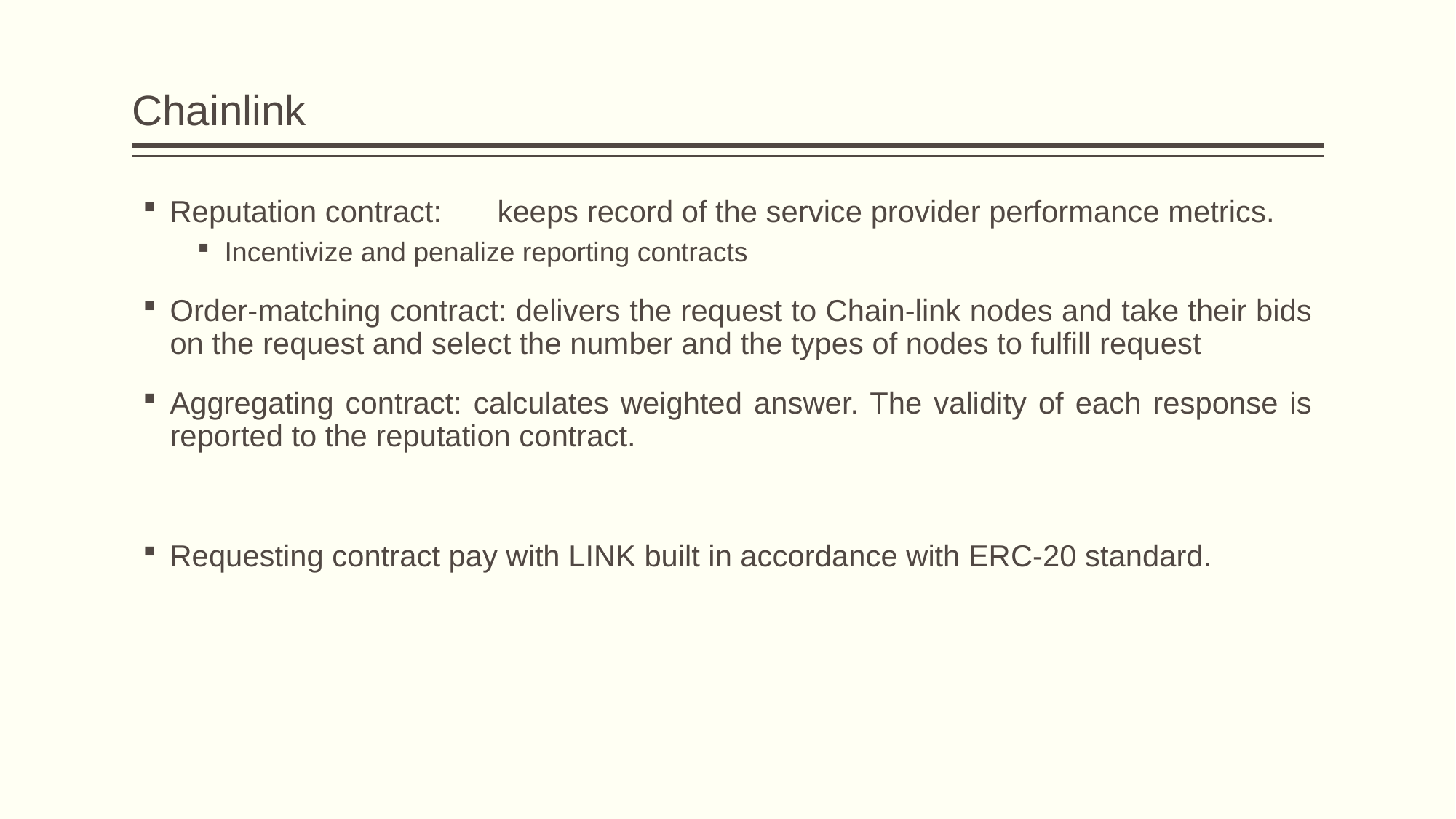

# Chainlink
Reputation contract:	keeps record of the service provider performance metrics.
Incentivize and penalize reporting contracts
Order-matching contract: delivers the request to Chain-link nodes and take their bids on the request and select the number and the types of nodes to fulfill request
Aggregating contract: calculates weighted answer. The validity of each response is reported to the reputation contract.

Requesting contract pay with LINK built in accordance with ERC-20 standard.